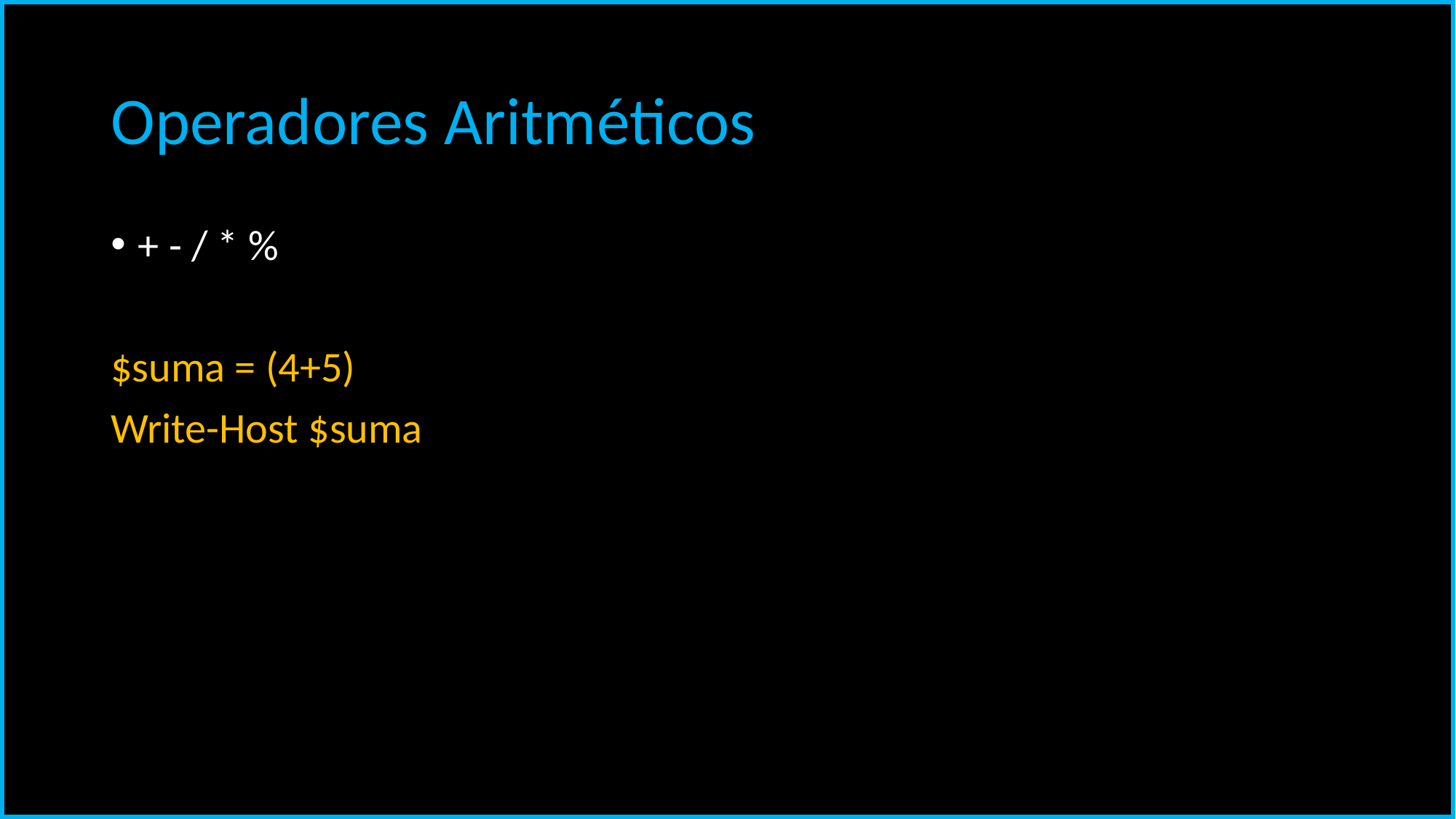

# Operadores Aritméticos
+ - / * %

$suma = (4+5)
Write-Host $suma